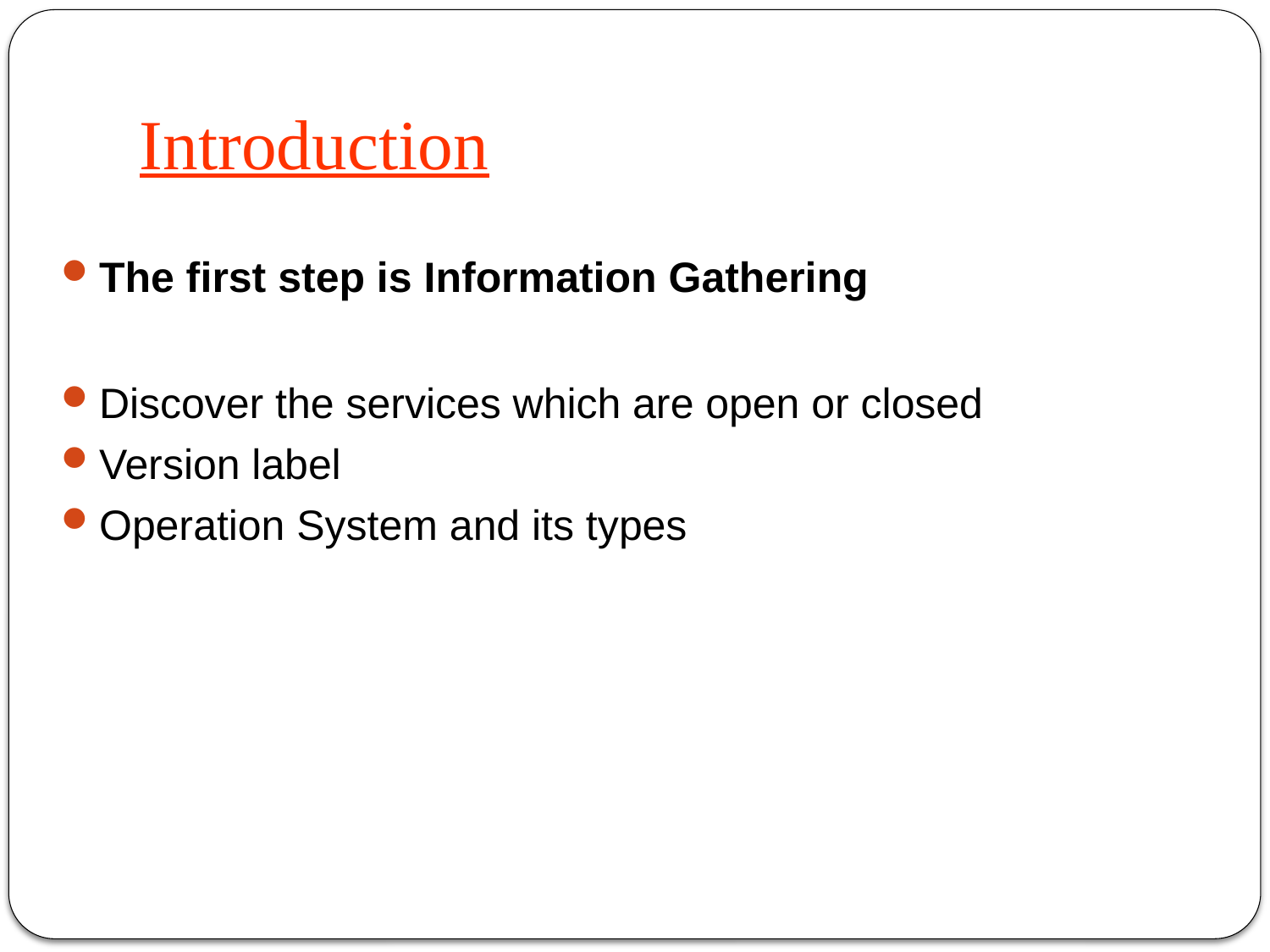

# Introduction

The first step is Information Gathering

Discover the services which are open or closed
Version label
Operation System and its types